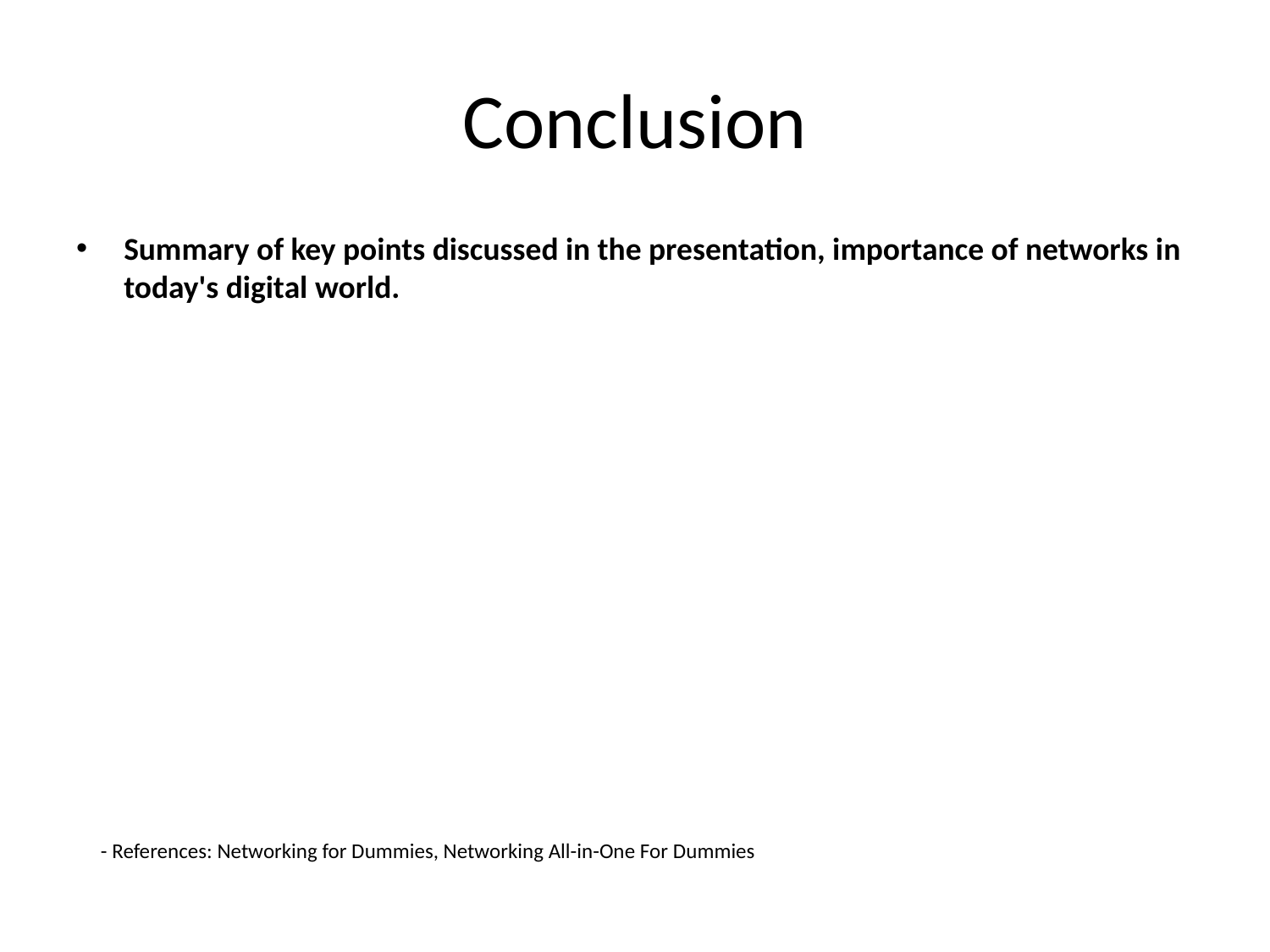

# Conclusion
Summary of key points discussed in the presentation, importance of networks in today's digital world.

- References: Networking for Dummies, Networking All-in-One For Dummies